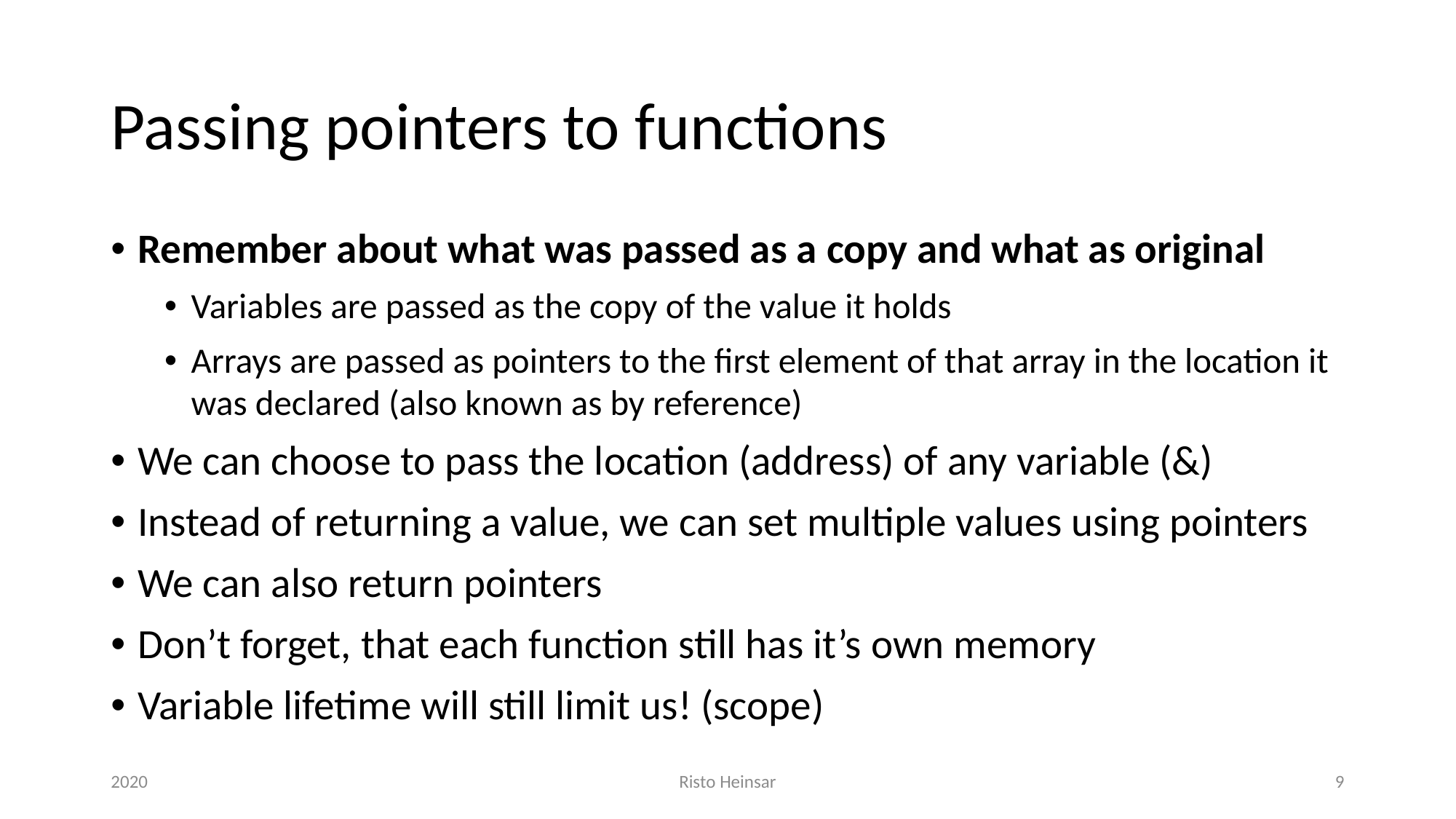

# Passing pointers to functions
Remember about what was passed as a copy and what as original
Variables are passed as the copy of the value it holds
Arrays are passed as pointers to the first element of that array in the location it was declared (also known as by reference)
We can choose to pass the location (address) of any variable (&)
Instead of returning a value, we can set multiple values using pointers
We can also return pointers
Don’t forget, that each function still has it’s own memory
Variable lifetime will still limit us! (scope)
2020
Risto Heinsar
9